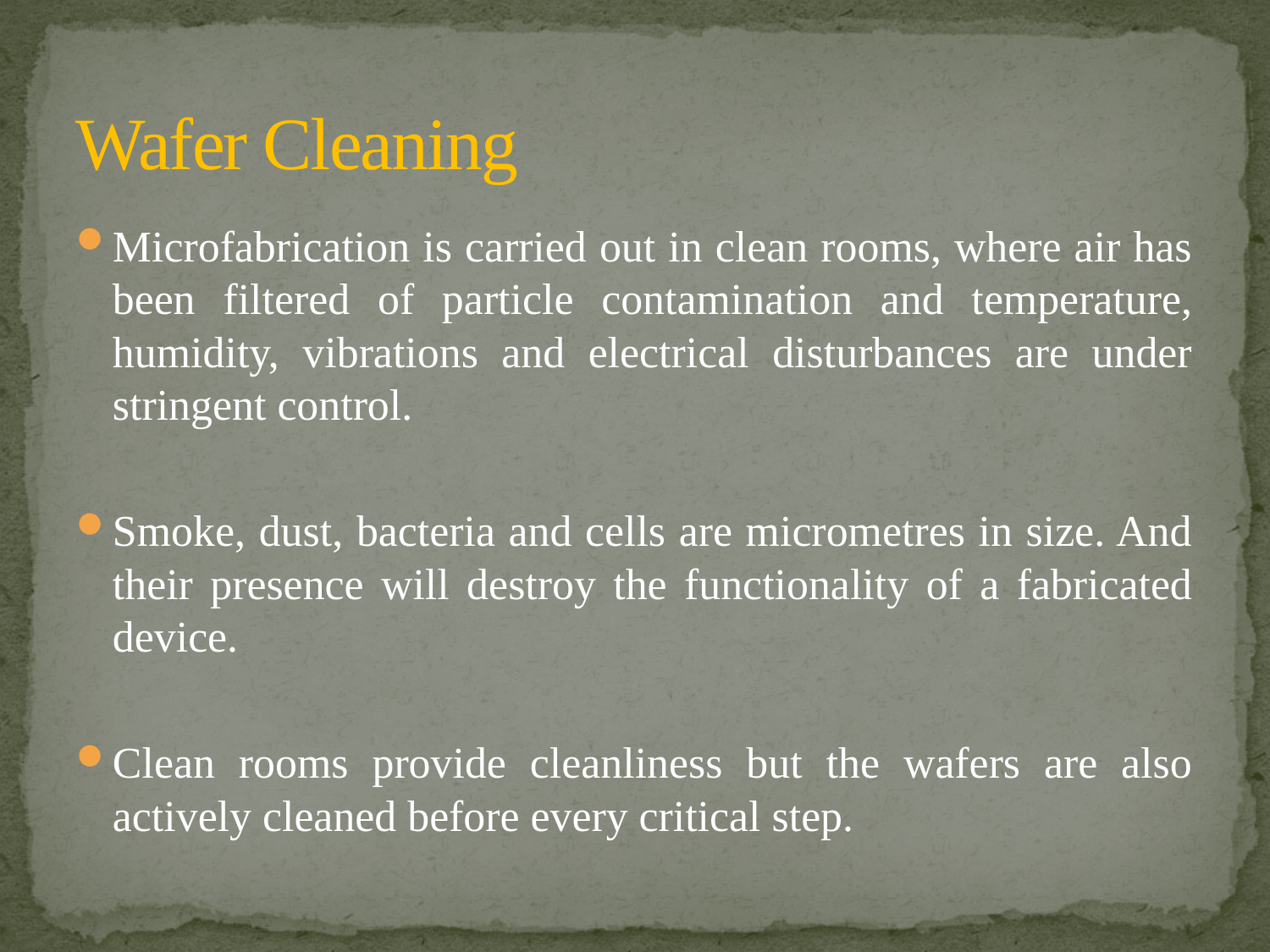

# Wafer Cleaning
Microfabrication is carried out in clean rooms, where air has been filtered of particle contamination and temperature, humidity, vibrations and electrical disturbances are under stringent control.

Smoke, dust, bacteria and cells are micrometres in size. And their presence will destroy the functionality of a fabricated device.

Clean rooms provide cleanliness but the wafers are also actively cleaned before every critical step.